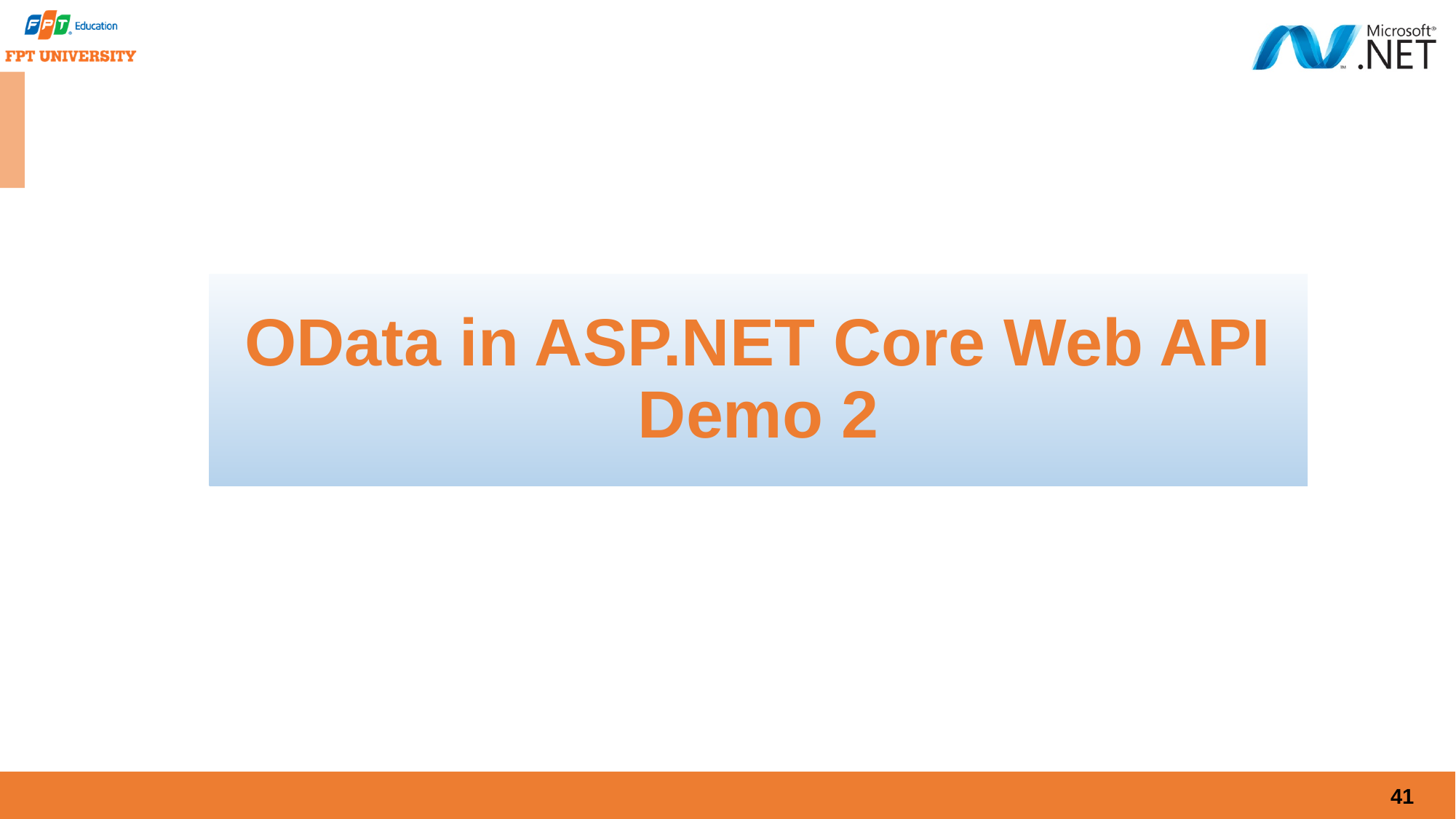

OData in ASP.NET Core Web API Demo 2
41